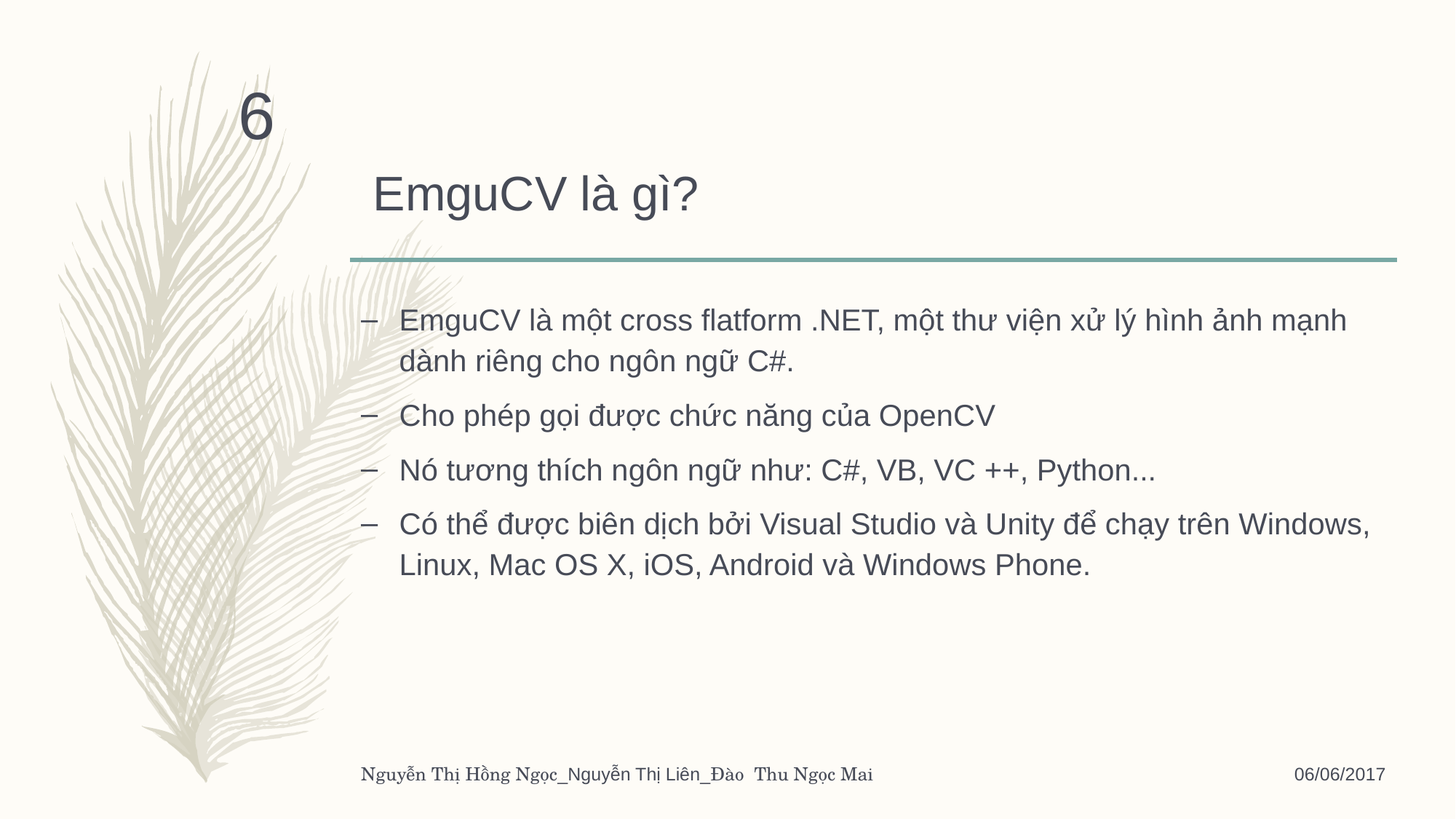

6
#
EmguCV là gì?
EmguCV là một cross flatform .NET, một thư viện xử lý hình ảnh mạnh dành riêng cho ngôn ngữ C#.
Cho phép gọi được chức năng của OpenCV
Nó tương thích ngôn ngữ như: C#, VB, VC ++, Python...
Có thể được biên dịch bởi Visual Studio và Unity để chạy trên Windows, Linux, Mac OS X, iOS, Android và Windows Phone.

Nguyễn Thị Hồng Ngọc_Nguyễn Thị Liên_Đào  Thu Ngọc Mai
06/06/2017